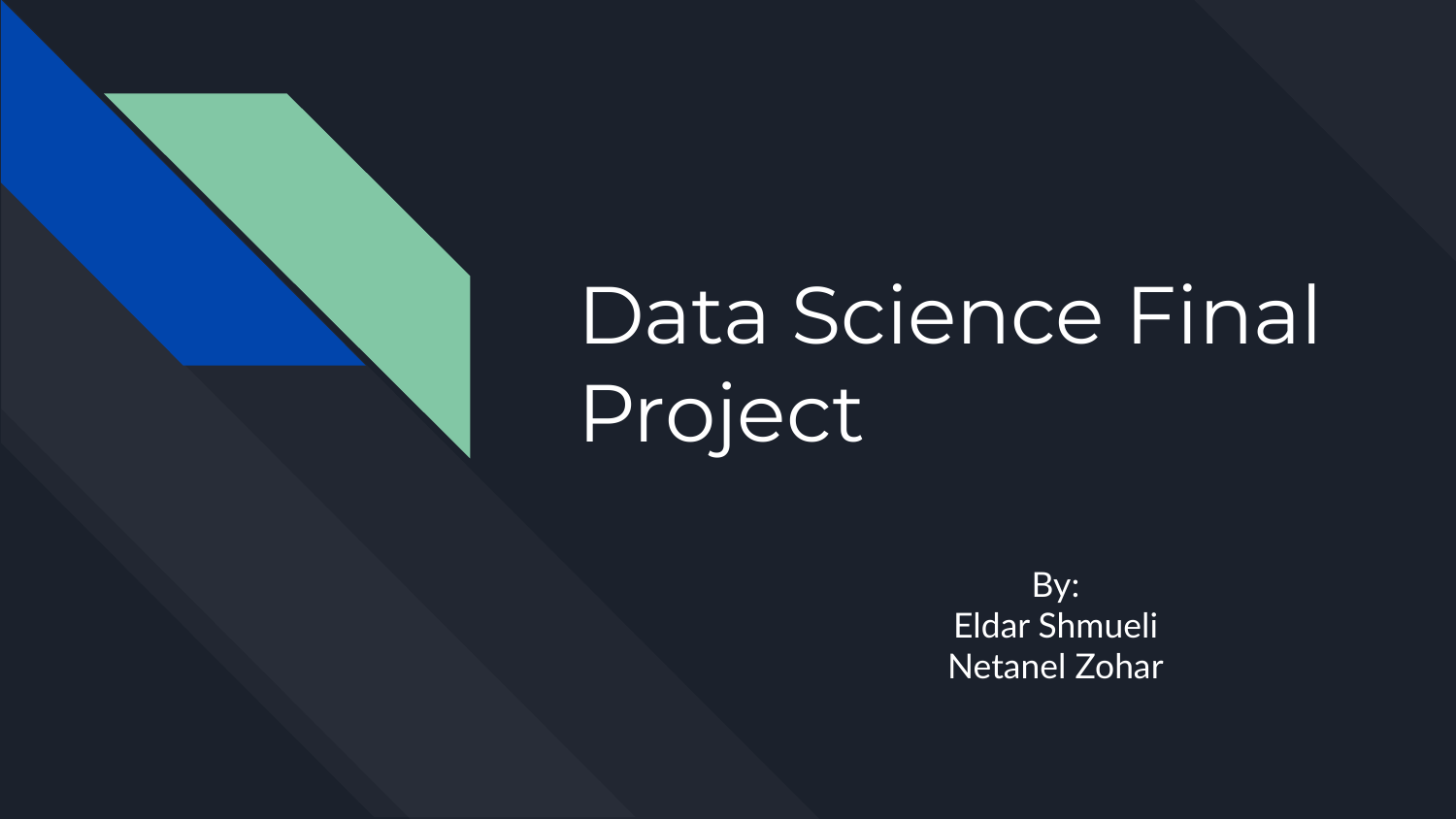

# Data Science Final Project
By:
Eldar Shmueli
Netanel Zohar